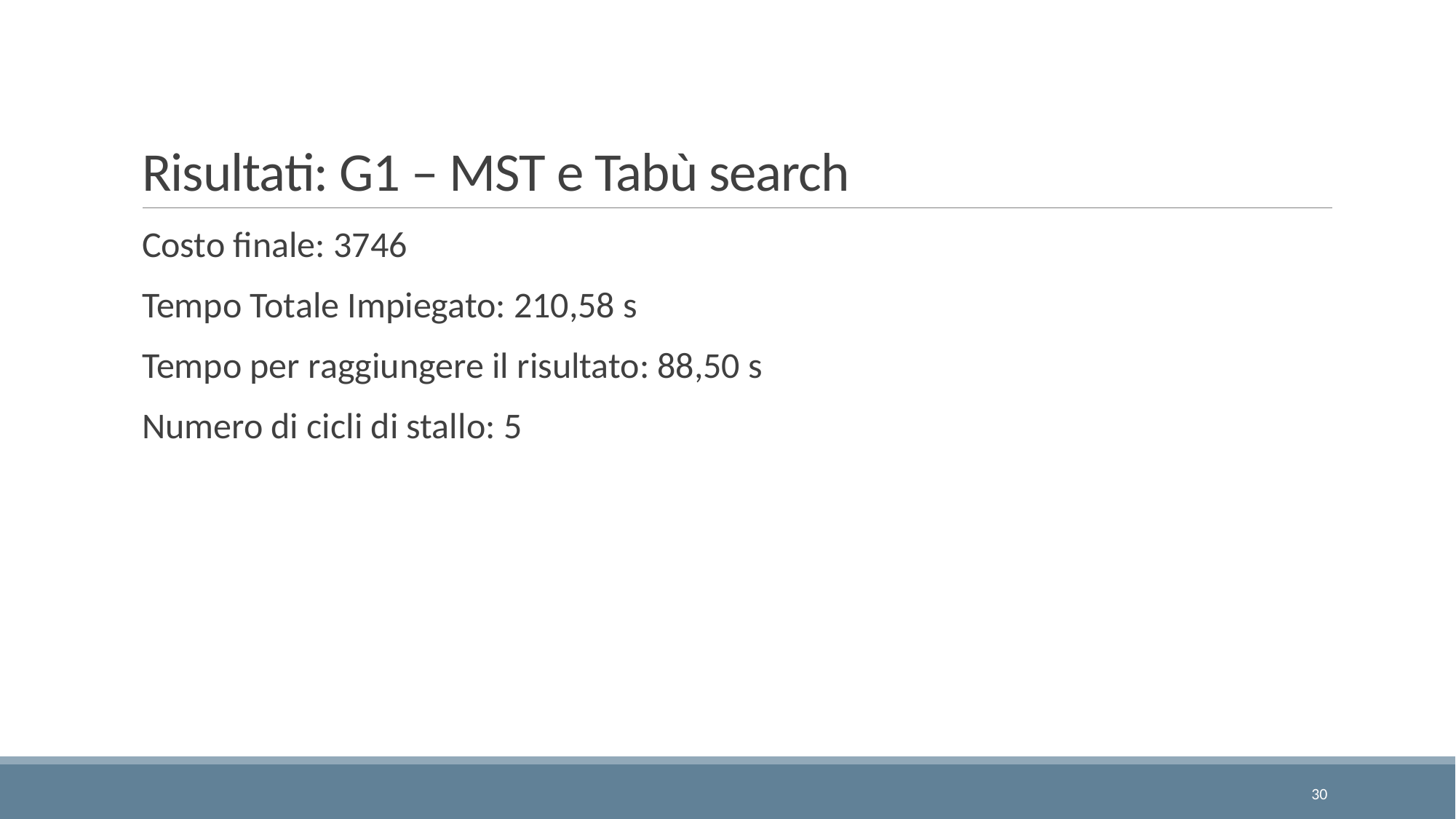

# Risultati: G1 – MST e Tabù search
Costo finale: 3746
Tempo Totale Impiegato: 210,58 s
Tempo per raggiungere il risultato: 88,50 s
Numero di cicli di stallo: 5
30